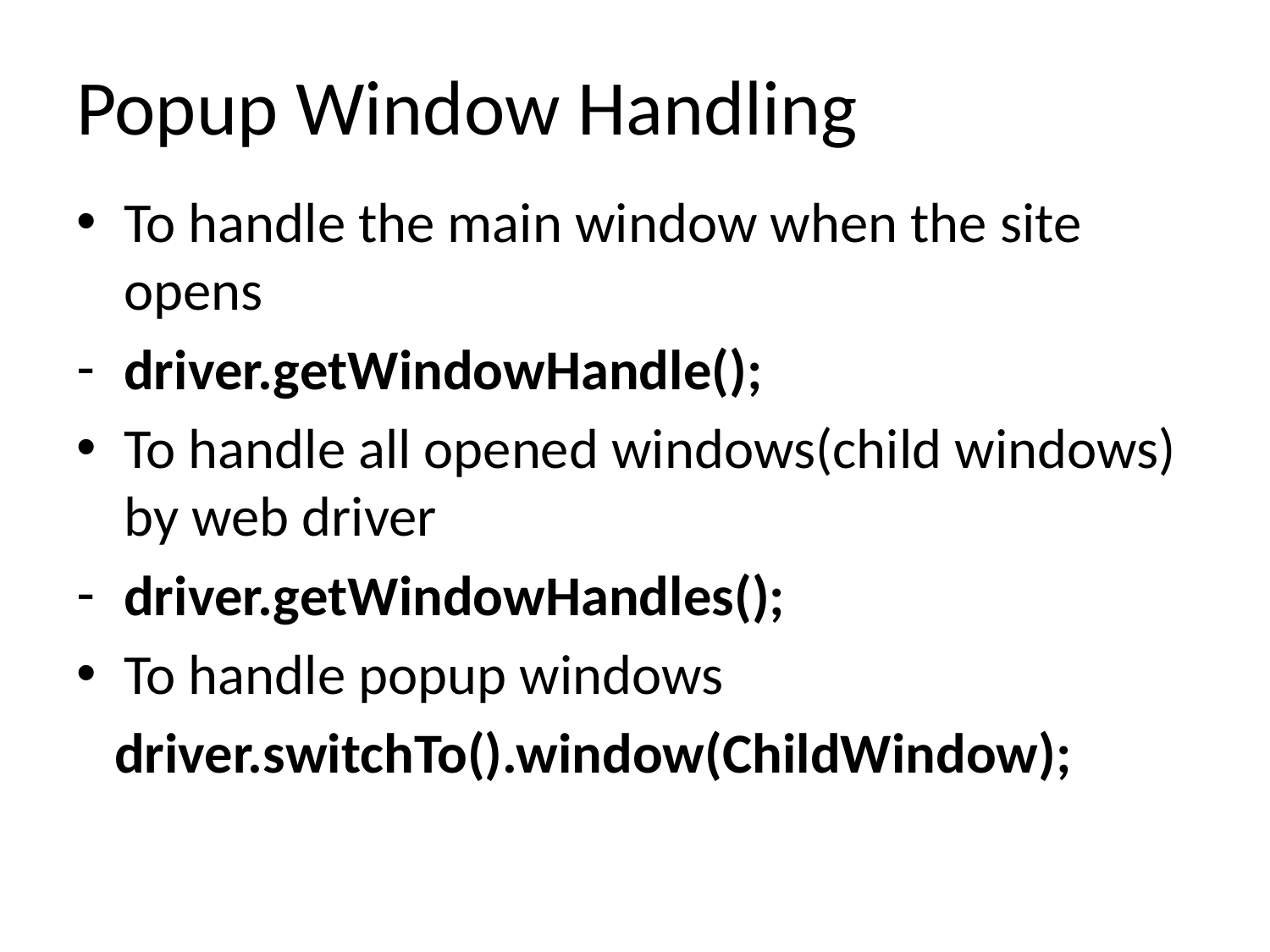

# Popup Window Handling
To handle the main window when the site opens
driver.getWindowHandle();
To handle all opened windows(child windows) by web driver
driver.getWindowHandles();
To handle popup windows
   driver.switchTo().window(ChildWindow);